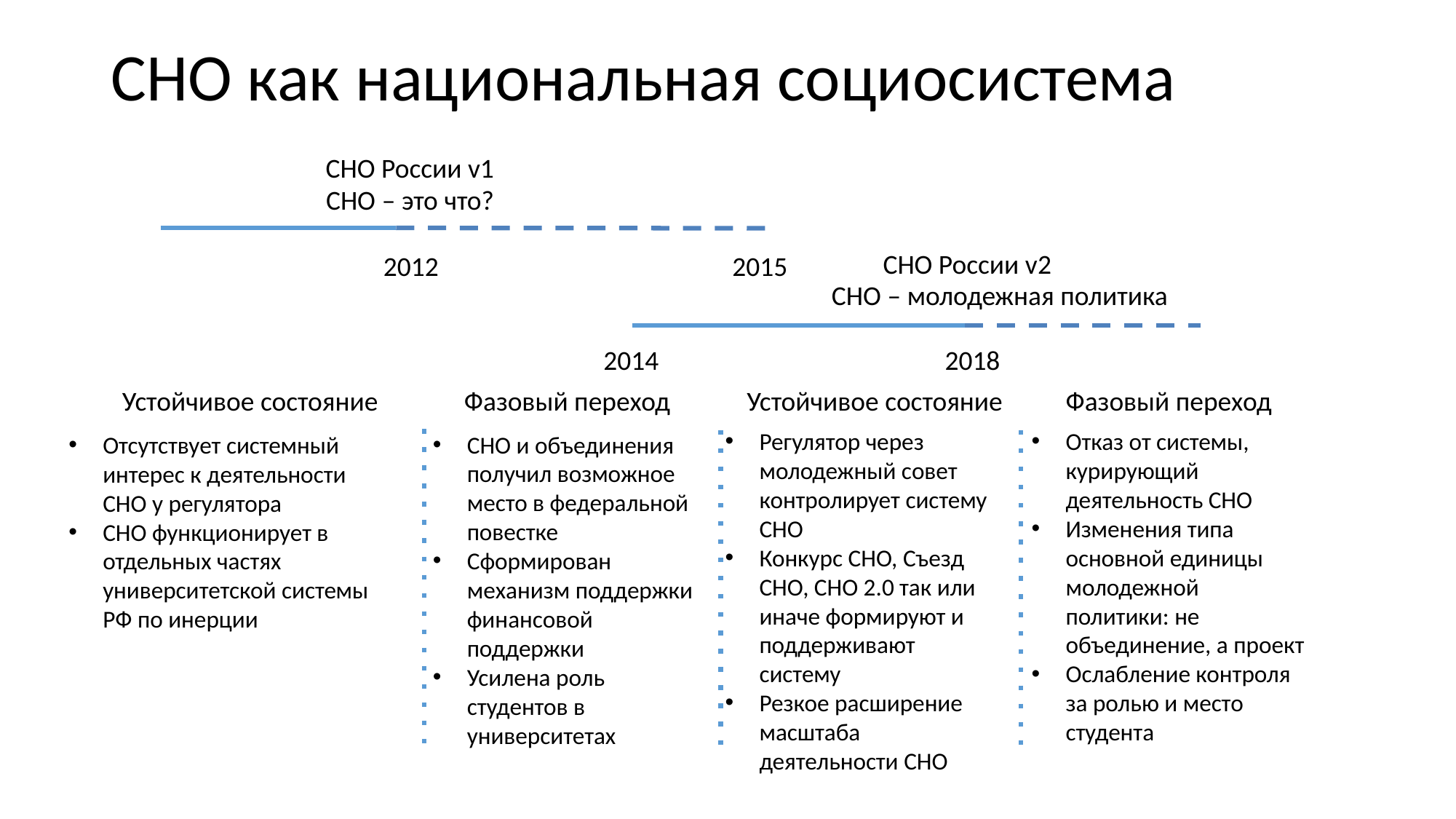

# СНО как национальная социосистема
СНО России v1
СНО – это что?
СНО России v2
2012
2015
СНО – молодежная политика
2014
2018
Устойчивое состояние
Фазовый переход
Устойчивое состояние
Фазовый переход
Регулятор через молодежный совет контролирует систему СНО
Конкурс СНО, Съезд СНО, СНО 2.0 так или иначе формируют и поддерживают систему
Резкое расширение масштаба деятельности СНО
Отказ от системы, курирующий деятельность СНО
Изменения типа основной единицы молодежной политики: не объединение, а проект
Ослабление контроля за ролью и место студента
СНО и объединения получил возможное место в федеральной повестке
Сформирован механизм поддержки финансовой поддержки
Усилена роль студентов в университетах
Отсутствует системный  интерес к деятельности СНО у регулятора
СНО функционирует в отдельных частях университетской системы РФ по инерции